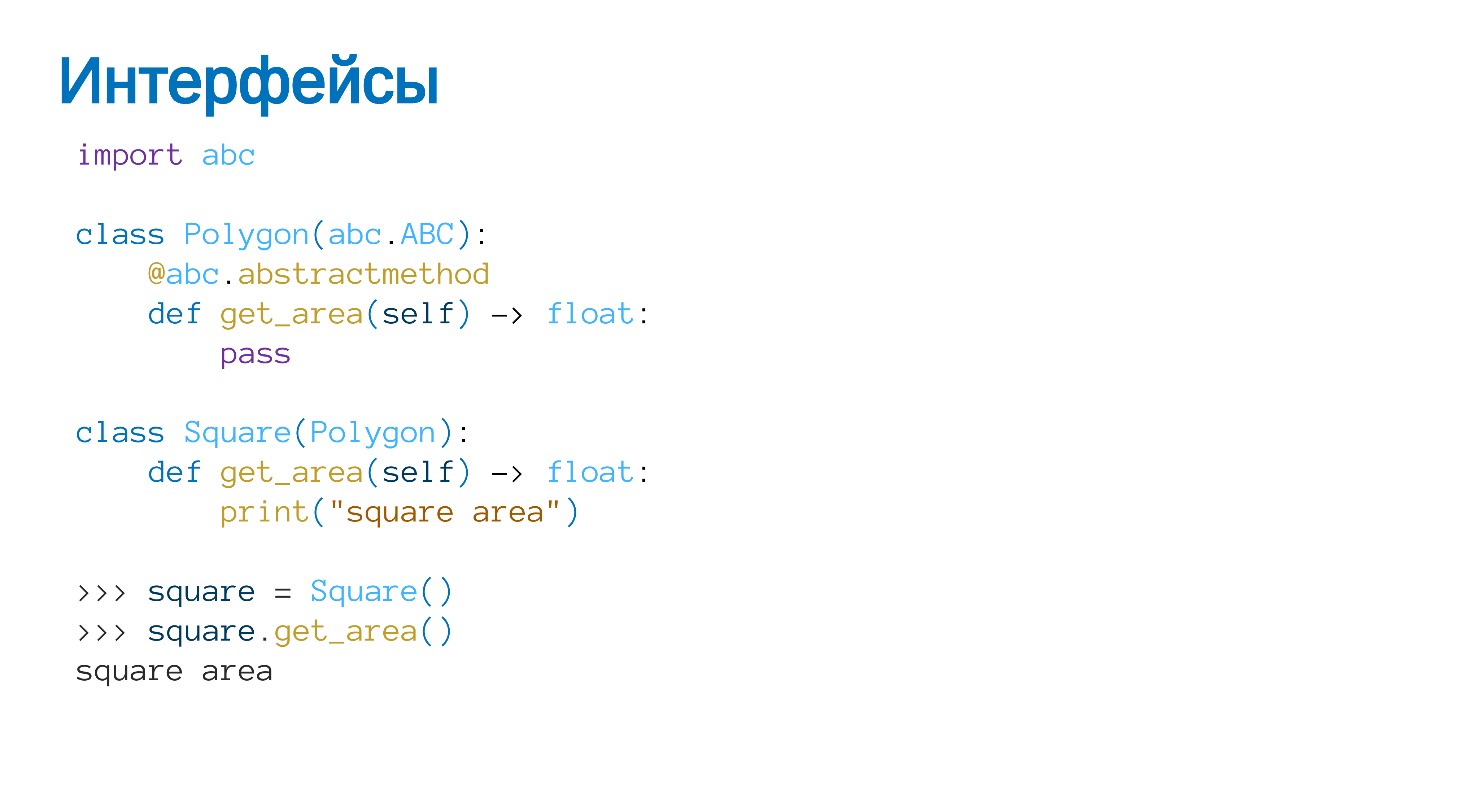

# Интерфейсы
import abc

class Polygon(abc.ABC):
    @abc.abstractmethod
    def get_area(self) -> float:
        pass

class Square(Polygon):
    def get_area(self) -> float:
        print("square area")

>>> square = Square()
>>> square.get_area()
square area
39